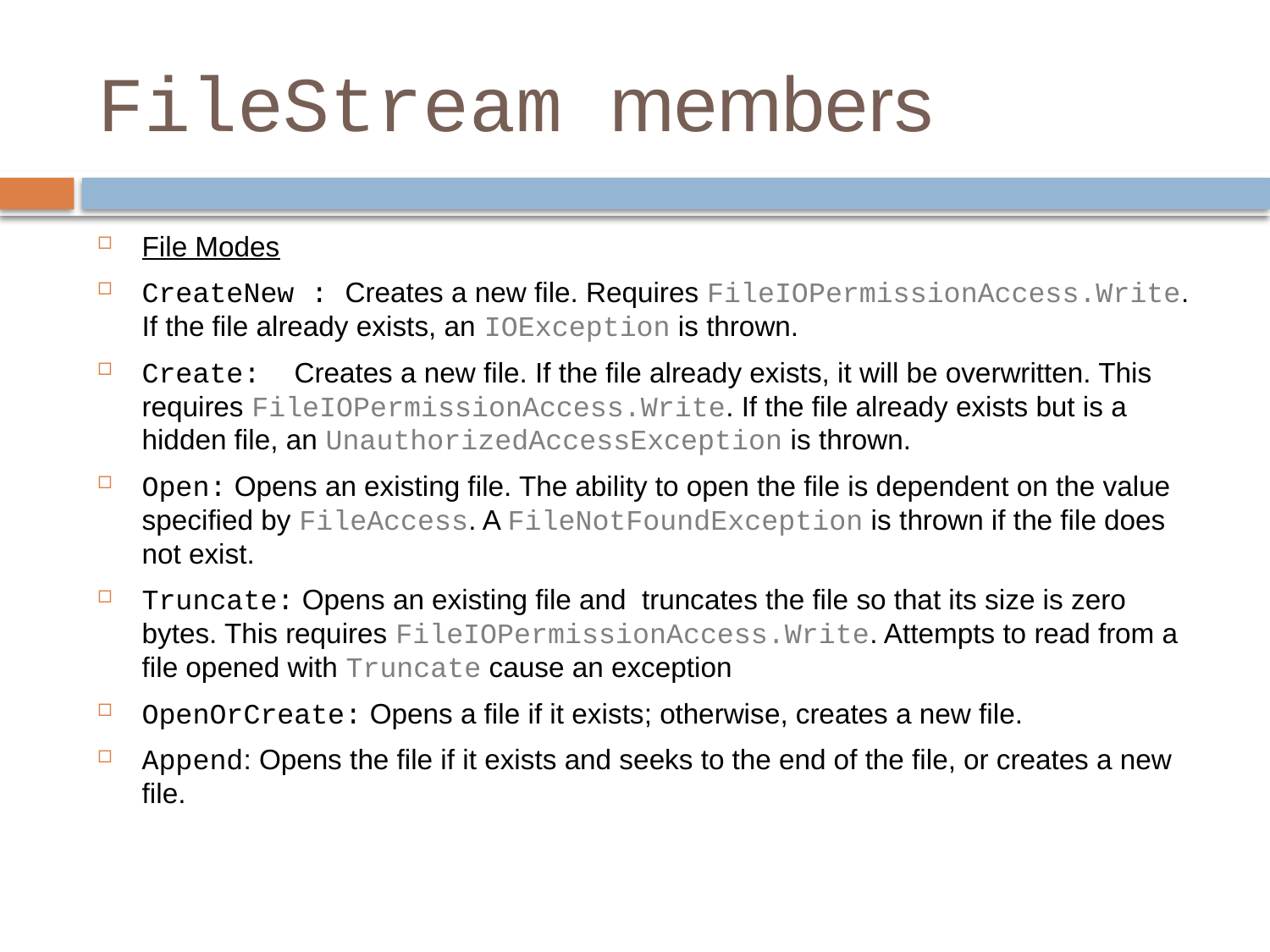

# FileStream members
File Modes
CreateNew : Creates a new file. Requires FileIOPermissionAccess.Write. If the file already exists, an IOException is thrown.
Create:  Creates a new file. If the file already exists, it will be overwritten. This requires FileIOPermissionAccess.Write. If the file already exists but is a hidden file, an UnauthorizedAccessException is thrown.
Open: Opens an existing file. The ability to open the file is dependent on the value specified by FileAccess. A FileNotFoundException is thrown if the file does not exist.
Truncate: Opens an existing file and  truncates the file so that its size is zero bytes. This requires FileIOPermissionAccess.Write. Attempts to read from a file opened with Truncate cause an exception
OpenOrCreate: Opens a file if it exists; otherwise, creates a new file.
Append: Opens the file if it exists and seeks to the end of the file, or creates a new file.